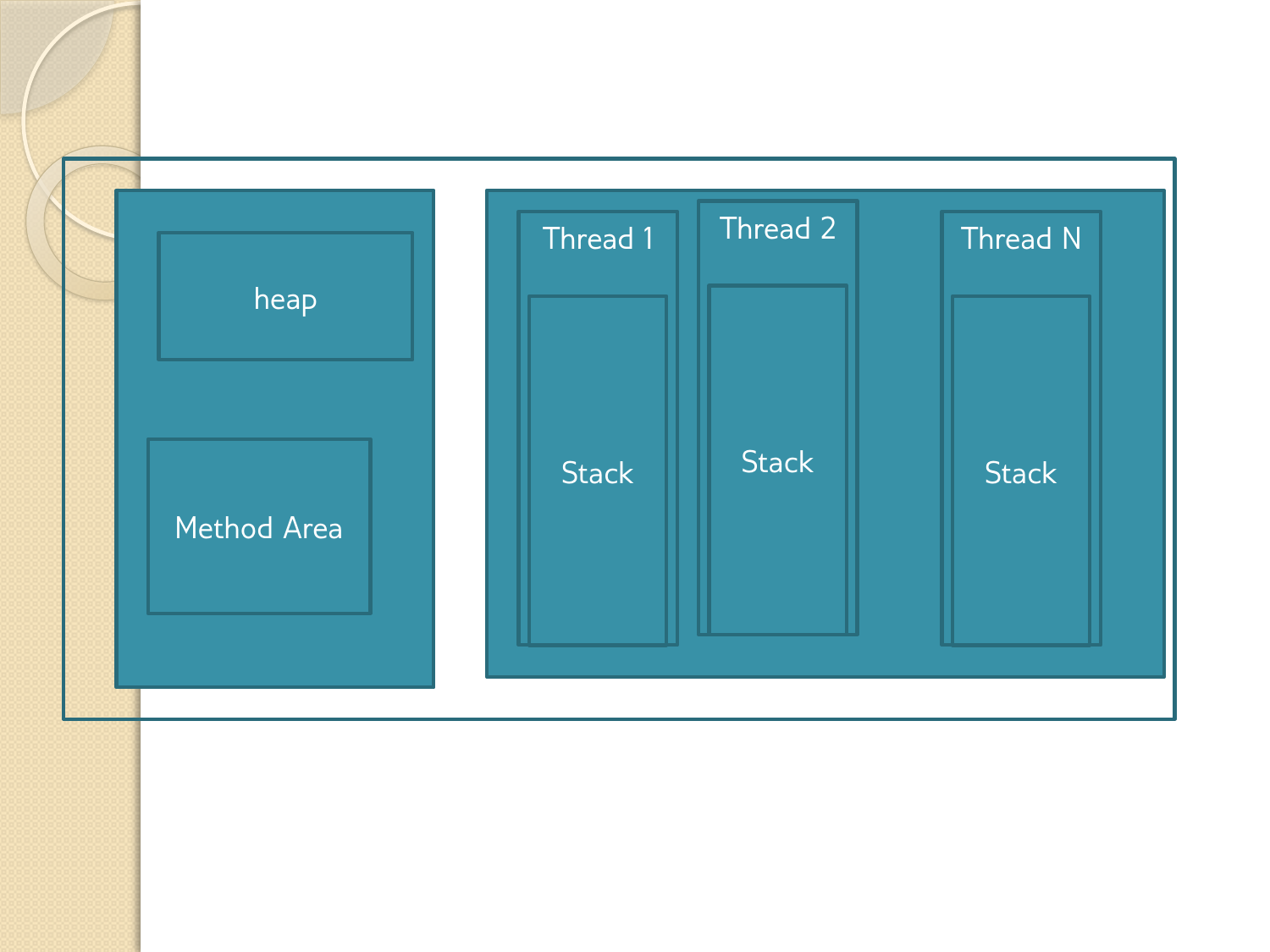

Thread 2
Thread 1
Thread N
heap
Stack
Stack
Stack
Method Area